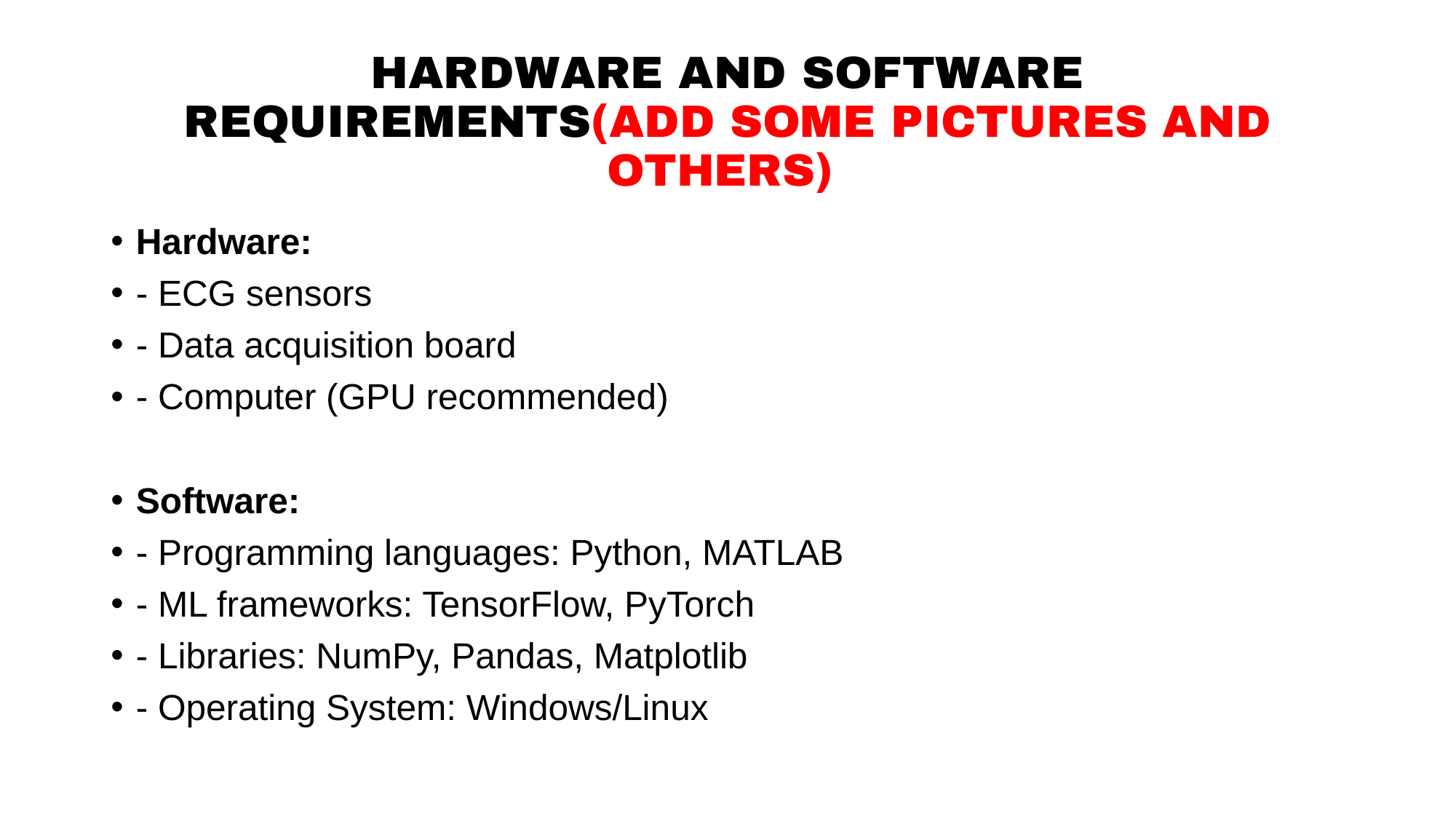

# HARDWARE AND SOFTWARE REQUIREMENTS(ADD SOME PICTURES AND OTHERS)
Hardware:
- ECG sensors
- Data acquisition board
- Computer (GPU recommended)

Software:
- Programming languages: Python, MATLAB
- ML frameworks: TensorFlow, PyTorch
- Libraries: NumPy, Pandas, Matplotlib
- Operating System: Windows/Linux